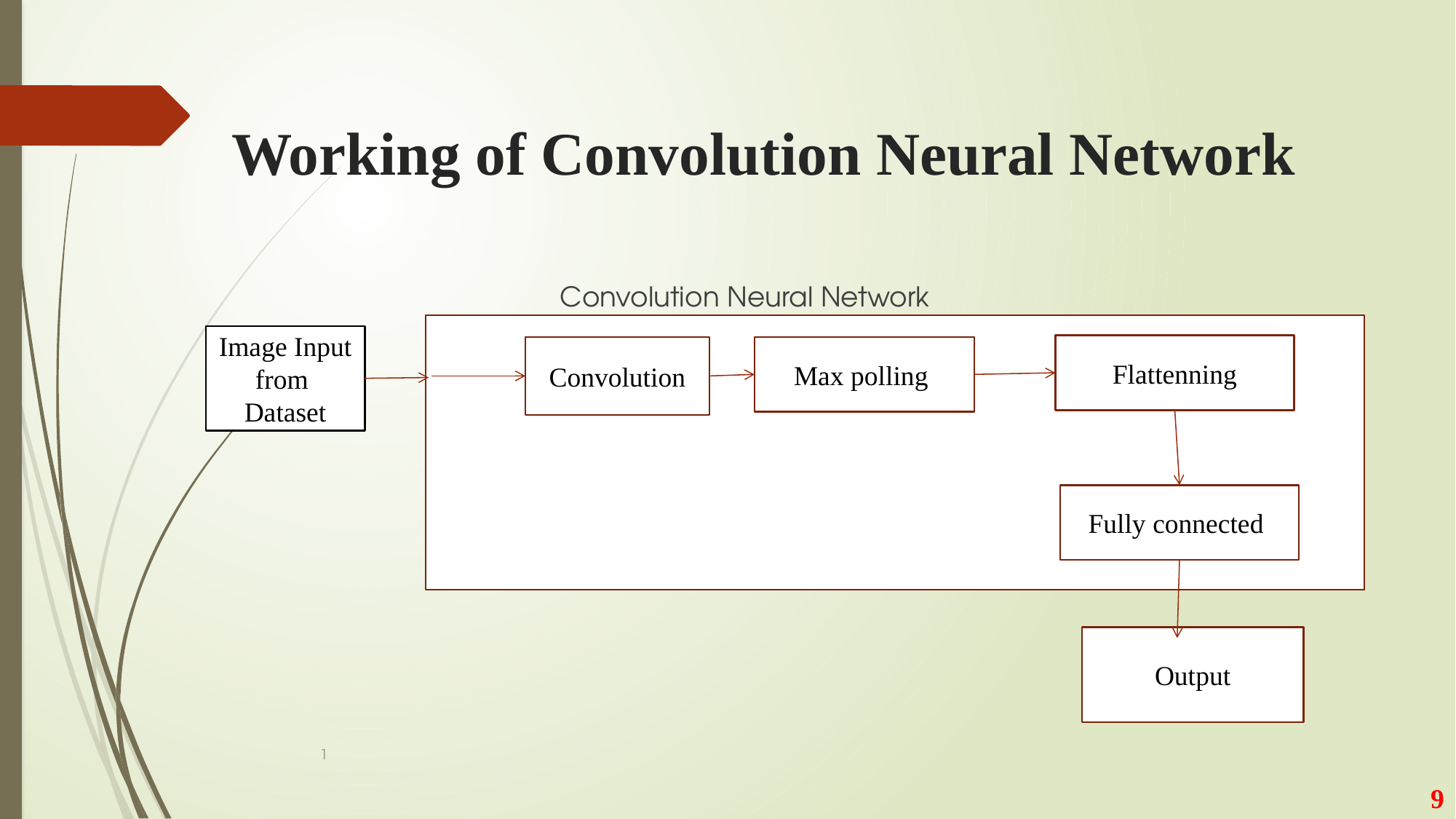

# Working of Convolution Neural Network

                                                Convolution Neural Network

Image Input from  Dataset
Flattenning
Convolution
Max polling
Fully connected
Output
1
9